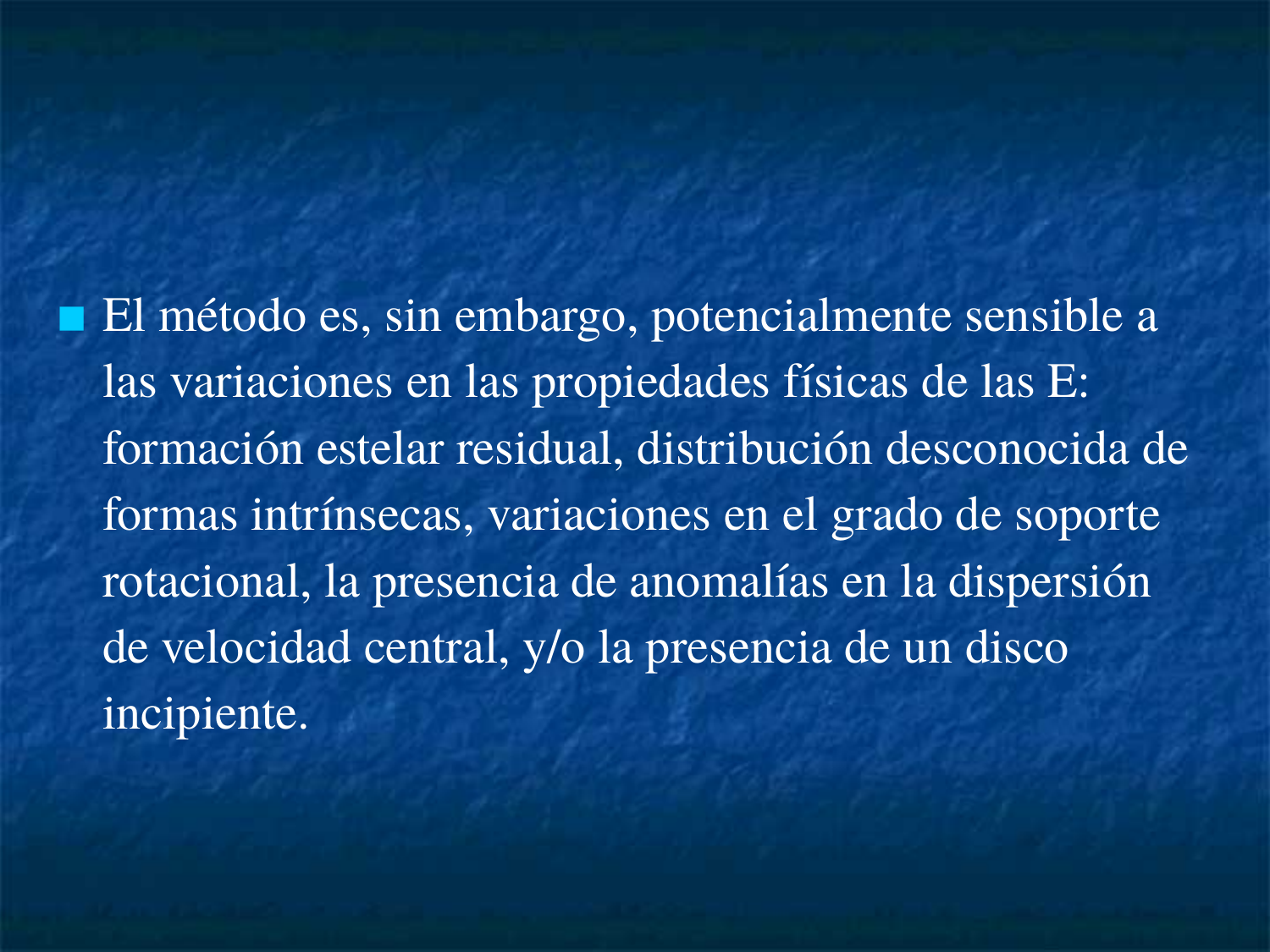

#
El método es, sin embargo, potencialmente sensible a las variaciones en las propiedades físicas de las E: formación estelar residual, distribución desconocida de formas intrínsecas, variaciones en el grado de soporte rotacional, la presencia de anomalías en la dispersión de velocidad central, y/o la presencia de un disco incipiente.